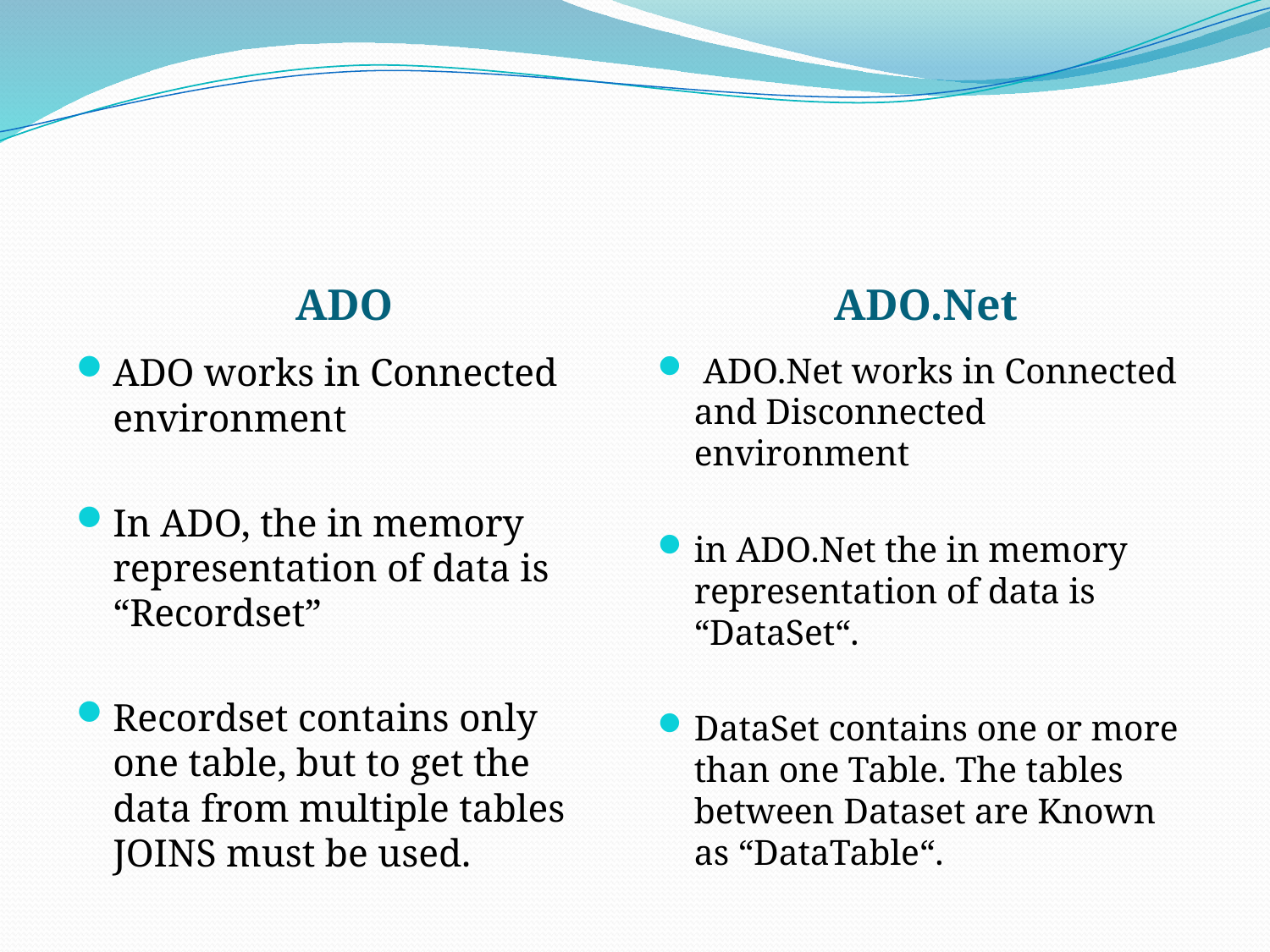

#
ADO
ADO.Net
ADO works in Connected environment

In ADO, the in memory representation of data is “Recordset”

Recordset contains only one table, but to get the data from multiple tables JOINS must be used.

 ADO.Net works in Connected and Disconnected environment

in ADO.Net the in memory representation of data is “DataSet“.

DataSet contains one or more than one Table. The tables between Dataset are Known as “DataTable“.